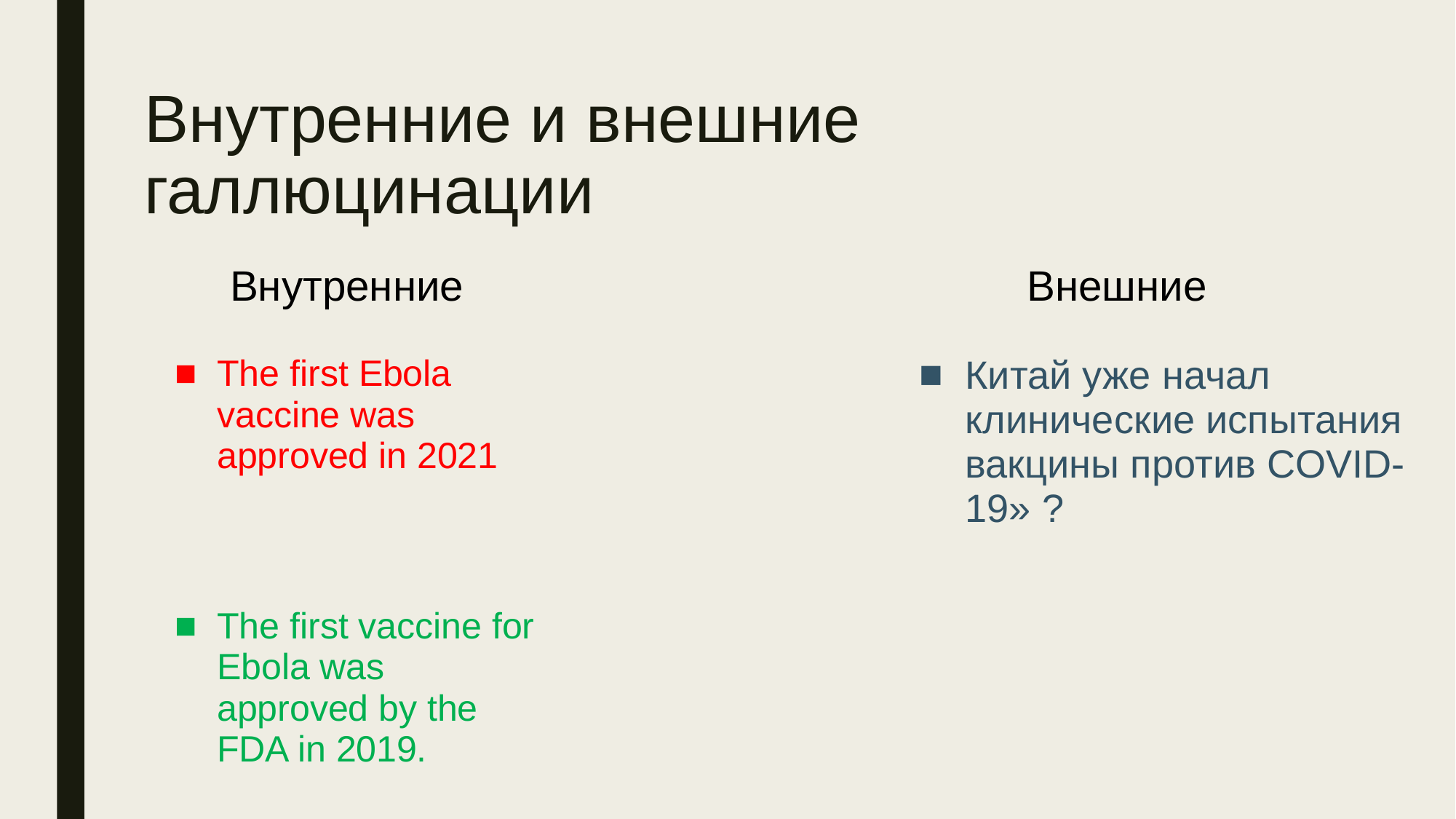

# Внутренние и внешние галлюцинации
Внешние
Внутренние
The first Ebola vaccine was approved in 2021

The first vaccine for Ebola was approved by the FDA in 2019.
Китай уже начал клинические испытания
вакцины против COVID-19» ?